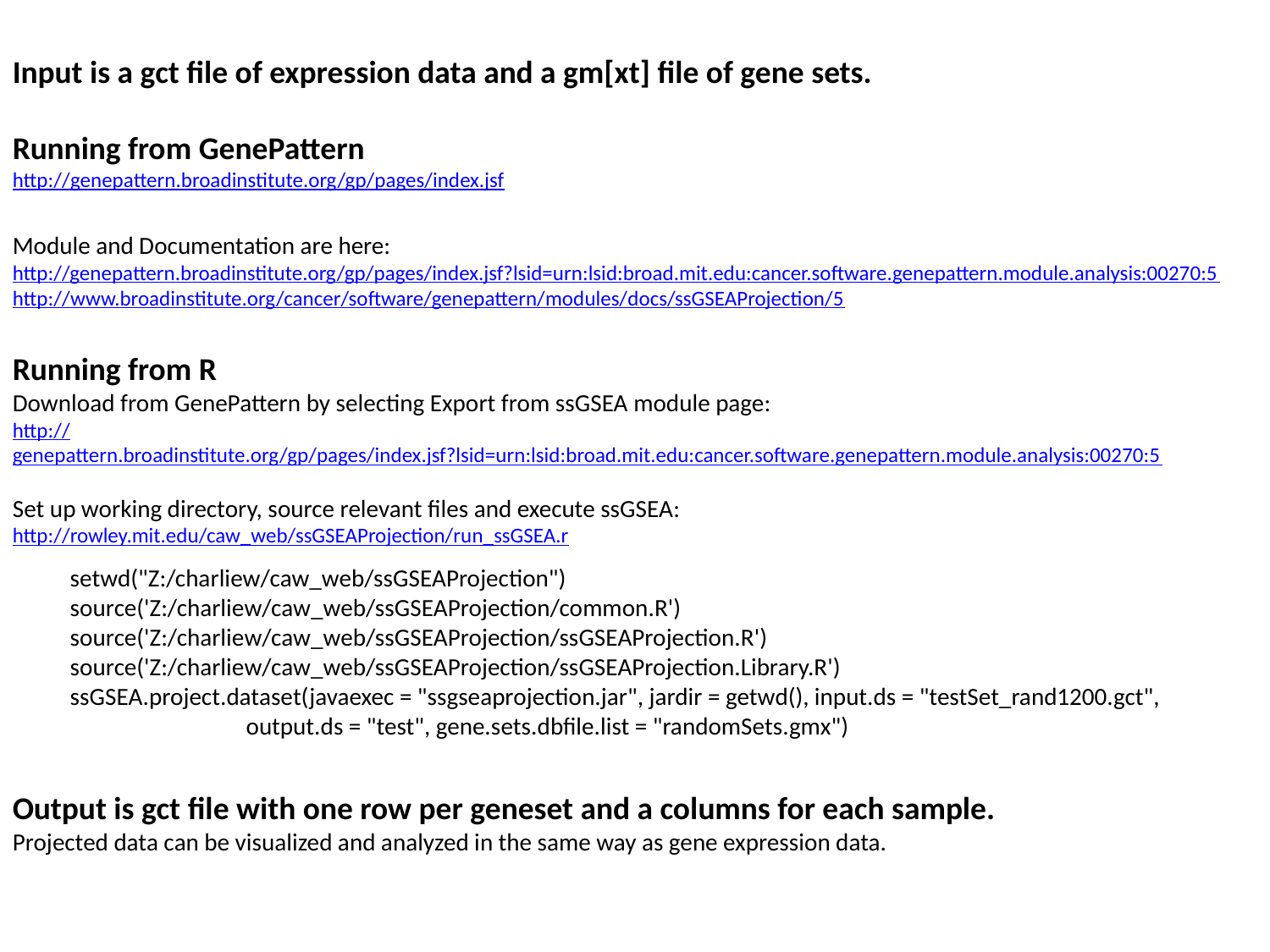

Input is a gct file of expression data and a gm[xt] file of gene sets.

Running from GenePattern
http://genepattern.broadinstitute.org/gp/pages/index.jsf

Module and Documentation are here:
http://genepattern.broadinstitute.org/gp/pages/index.jsf?lsid=urn:lsid:broad.mit.edu:cancer.software.genepattern.module.analysis:00270:5
http://www.broadinstitute.org/cancer/software/genepattern/modules/docs/ssGSEAProjection/5

Running from R
Download from GenePattern by selecting Export from ssGSEA module page:
http://genepattern.broadinstitute.org/gp/pages/index.jsf?lsid=urn:lsid:broad.mit.edu:cancer.software.genepattern.module.analysis:00270:5

Set up working directory, source relevant files and execute ssGSEA:
http://rowley.mit.edu/caw_web/ssGSEAProjection/run_ssGSEA.r

setwd("Z:/charliew/caw_web/ssGSEAProjection")
source('Z:/charliew/caw_web/ssGSEAProjection/common.R')
source('Z:/charliew/caw_web/ssGSEAProjection/ssGSEAProjection.R')
source('Z:/charliew/caw_web/ssGSEAProjection/ssGSEAProjection.Library.R')
ssGSEA.project.dataset(javaexec = "ssgseaprojection.jar", jardir = getwd(), input.ds = "testSet_rand1200.gct",
                                output.ds = "test", gene.sets.dbfile.list = "randomSets.gmx")

Output is gct file with one row per geneset and a columns for each sample.
Projected data can be visualized and analyzed in the same way as gene expression data.